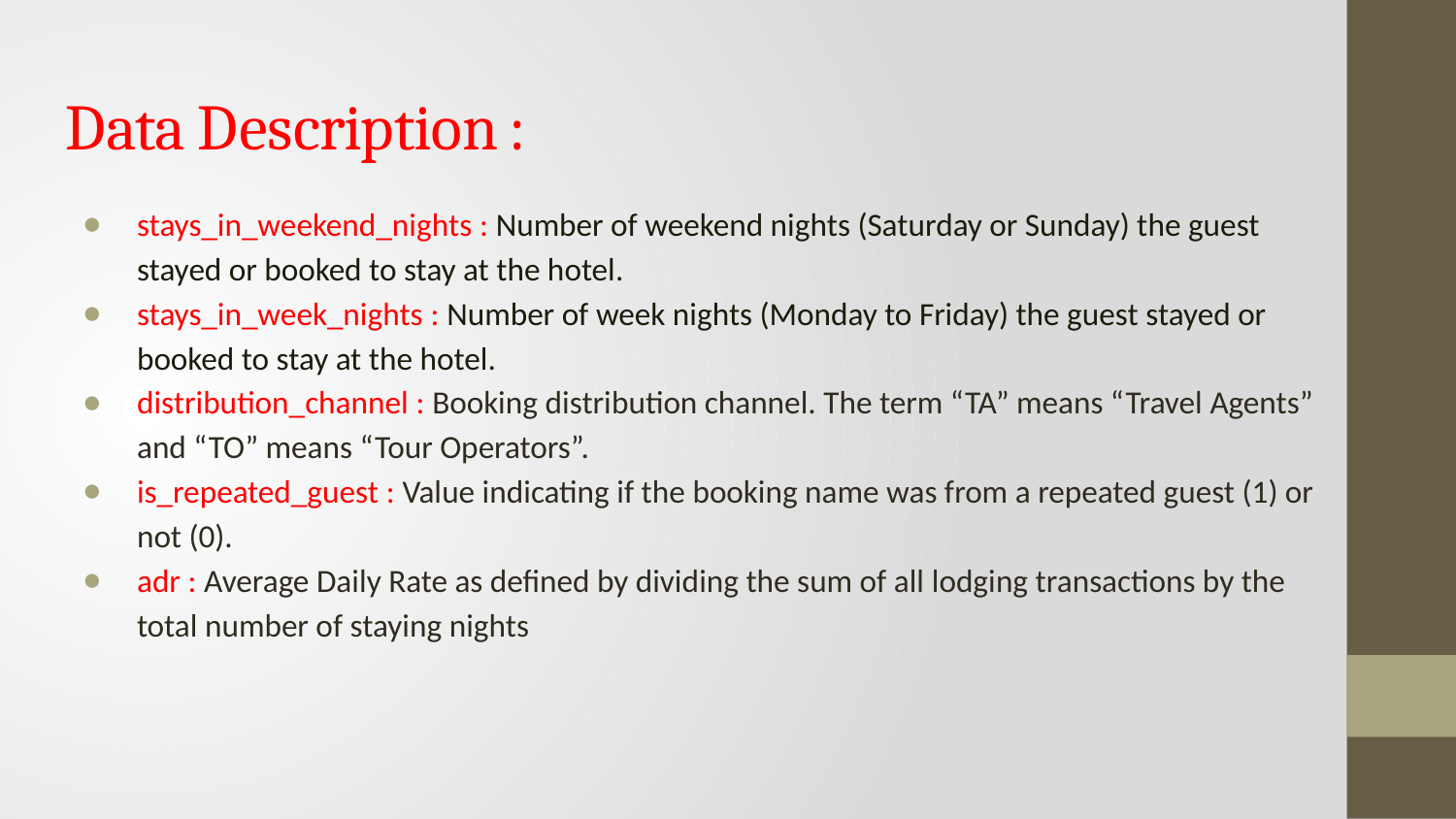

# Data Description :
stays_in_weekend_nights : Number of weekend nights (Saturday or Sunday) the guest stayed or booked to stay at the hotel.
stays_in_week_nights : Number of week nights (Monday to Friday) the guest stayed or booked to stay at the hotel.
distribution_channel : Booking distribution channel. The term “TA” means “Travel Agents” and “TO” means “Tour Operators”.
is_repeated_guest : Value indicating if the booking name was from a repeated guest (1) or not (0).
adr : Average Daily Rate as defined by dividing the sum of all lodging transactions by the total number of staying nights